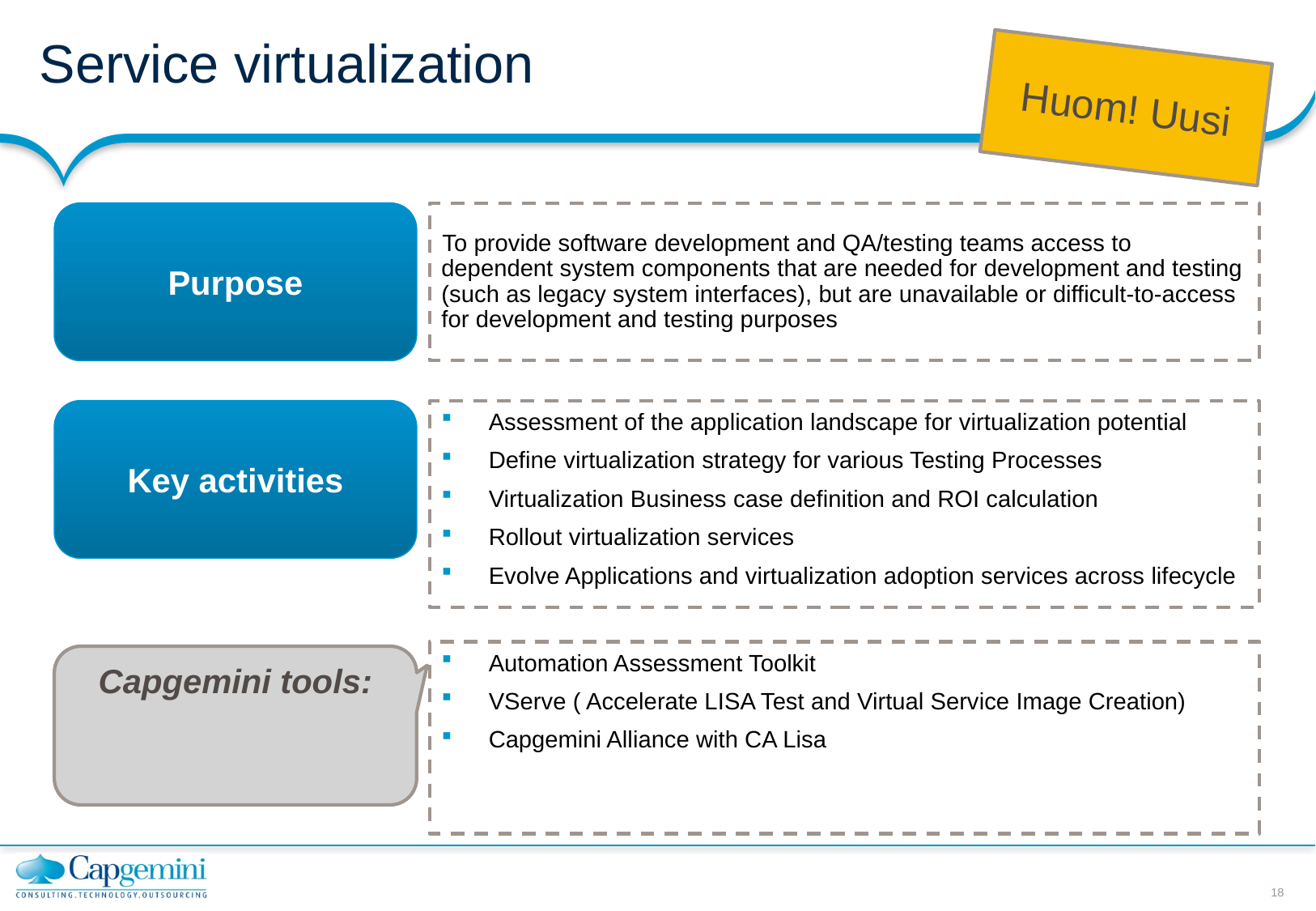

# Service virtualization
Huom! Uusi
Purpose
To provide software development and QA/testing teams access to dependent system components that are needed for development and testing (such as legacy system interfaces), but are unavailable or difficult-to-access for development and testing purposes
Key activities
Assessment of the application landscape for virtualization potential
Define virtualization strategy for various Testing Processes
Virtualization Business case definition and ROI calculation
Rollout virtualization services
Evolve Applications and virtualization adoption services across lifecycle
Automation Assessment Toolkit
VServe ( Accelerate LISA Test and Virtual Service Image Creation)
Capgemini Alliance with CA Lisa
Capgemini tools: